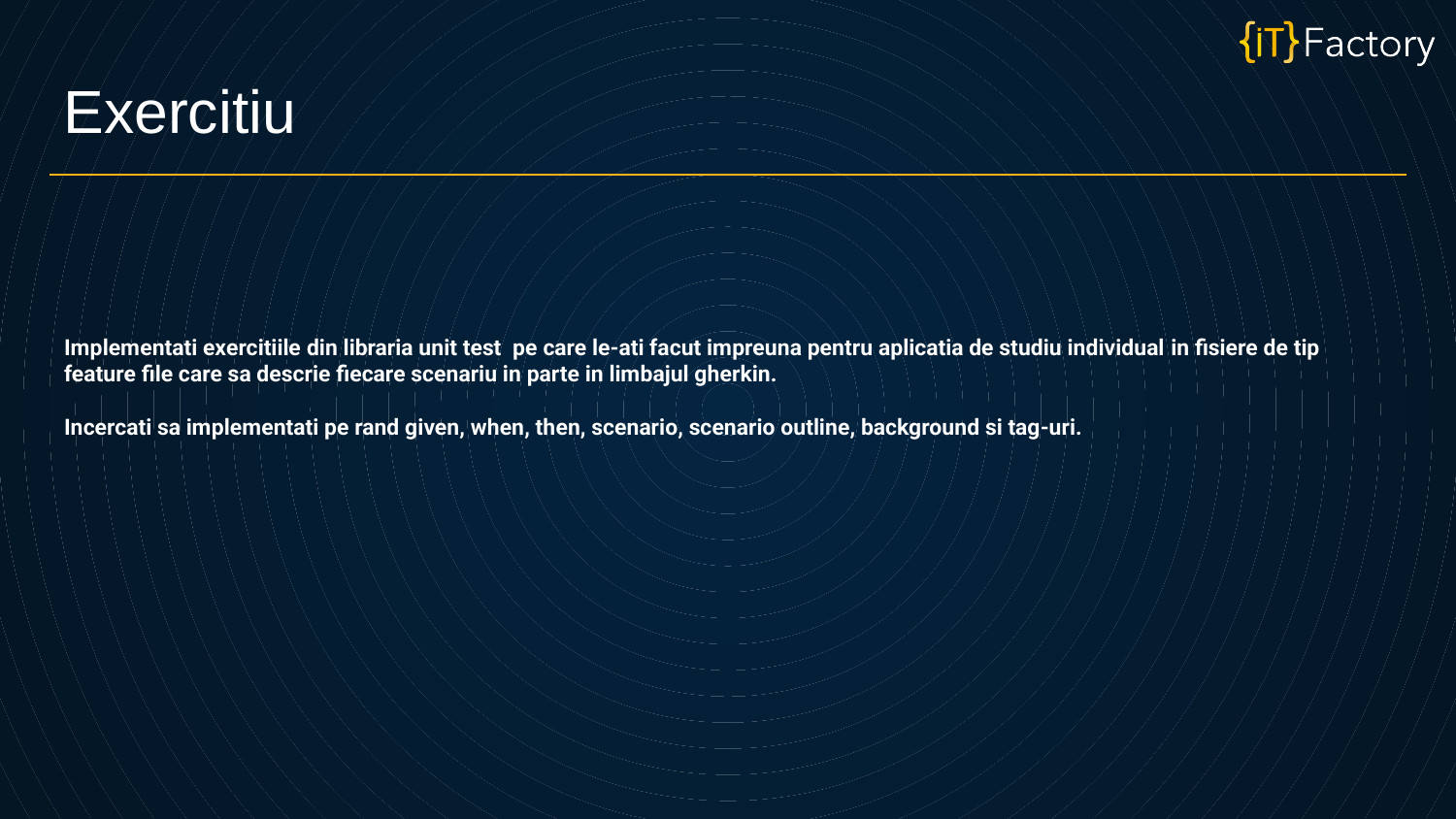

Exercitiu
Implementati exercitiile din libraria unit test  pe care le-ati facut impreuna pentru aplicatia de studiu individual in fisiere de tip feature file care sa descrie fiecare scenariu in parte in limbajul gherkin.

Incercati sa implementati pe rand given, when, then, scenario, scenario outline, background si tag-uri.